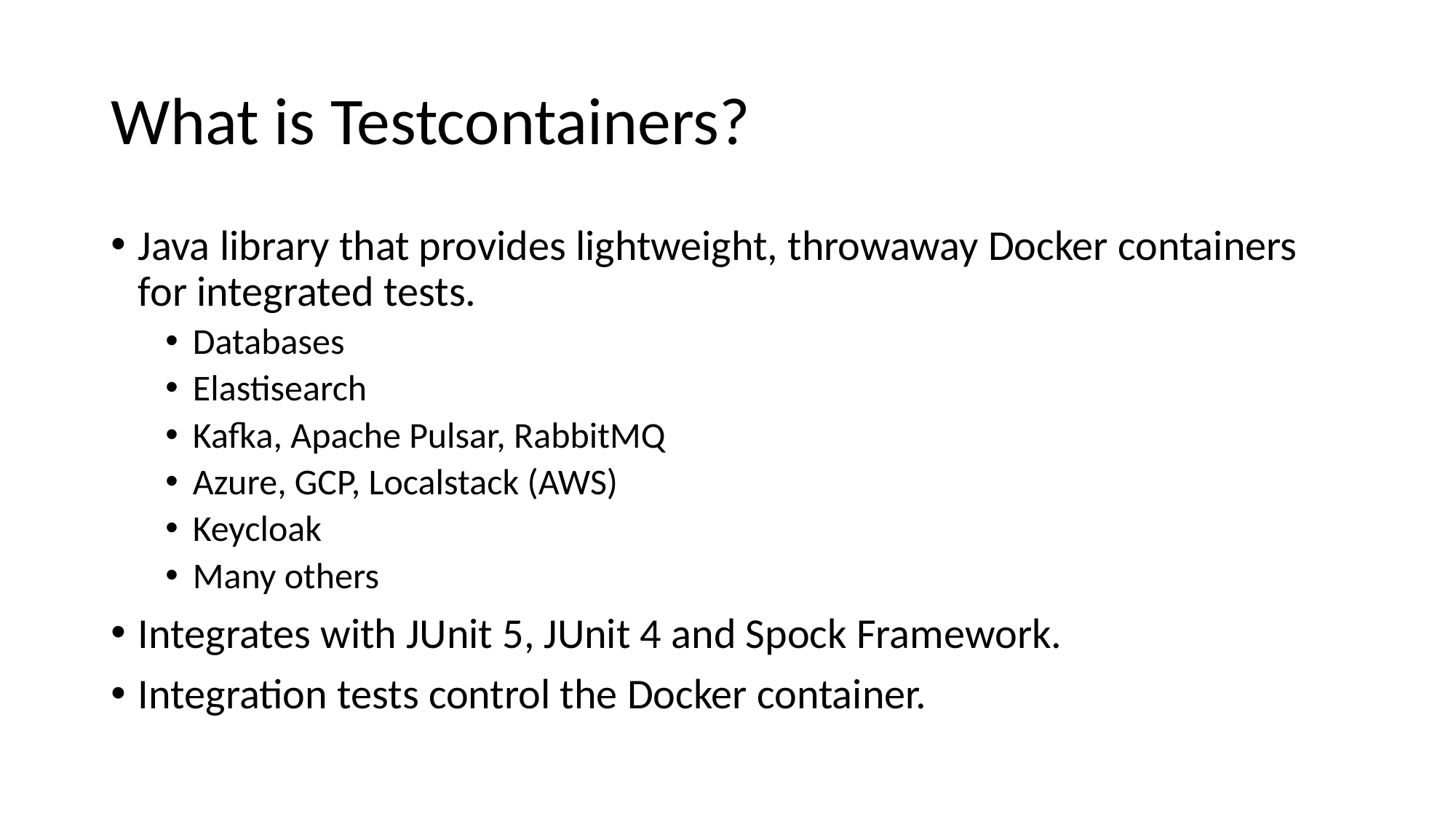

# What is Testcontainers?
Java library that provides lightweight, throwaway Docker containers for integrated tests.
Databases
Elastisearch
Kafka, Apache Pulsar, RabbitMQ
Azure, GCP, Localstack (AWS)
Keycloak
Many others
Integrates with JUnit 5, JUnit 4 and Spock Framework.
Integration tests control the Docker container.